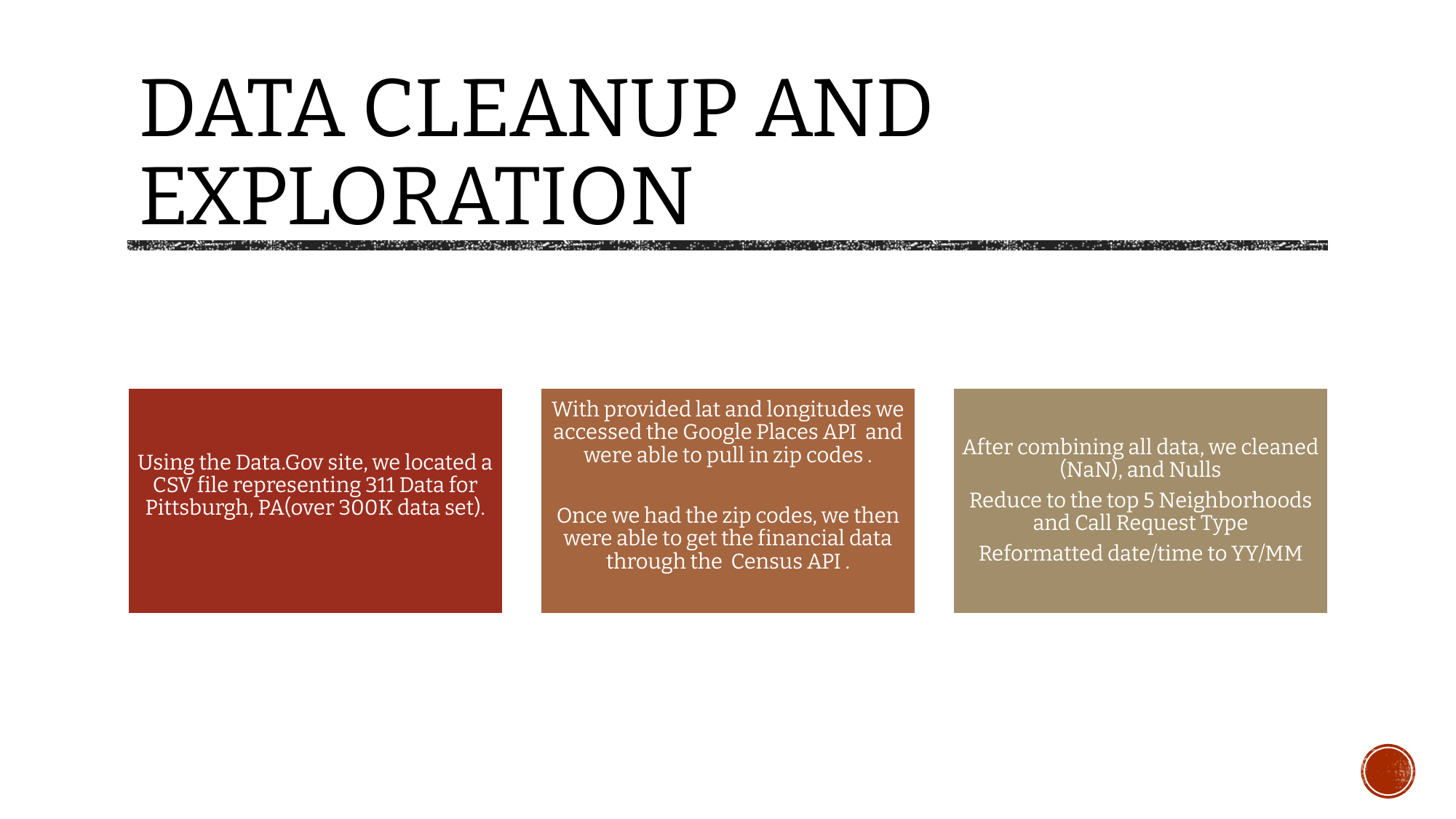

# Data Cleanup and exploration

Using the Data.Gov site, we located a CSV file representing 311 Data for Pittsburgh, PA(over 300K data set).

With provided lat and longitudes we accessed the Google Places API  and were able to pull in zip codes .

Once we had the zip codes, we then were able to get the financial data through the  Census API .

After combining all data, we cleaned (NaN), and Nulls
Reduce to the top 5 Neighborhoods and Call Request Type
Reformatted date/time to YY/MM